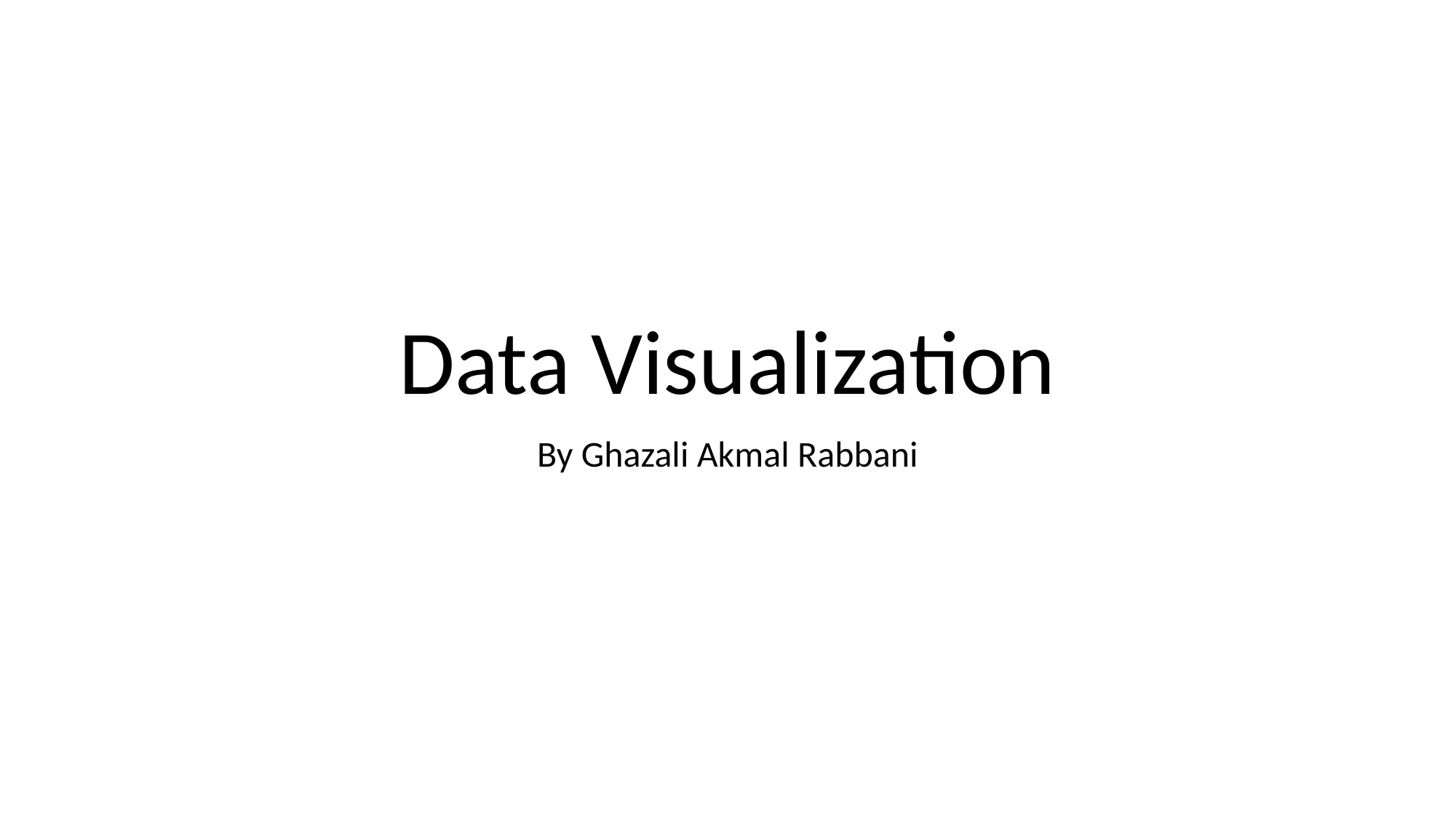

# Data Visualization
By Ghazali Akmal Rabbani